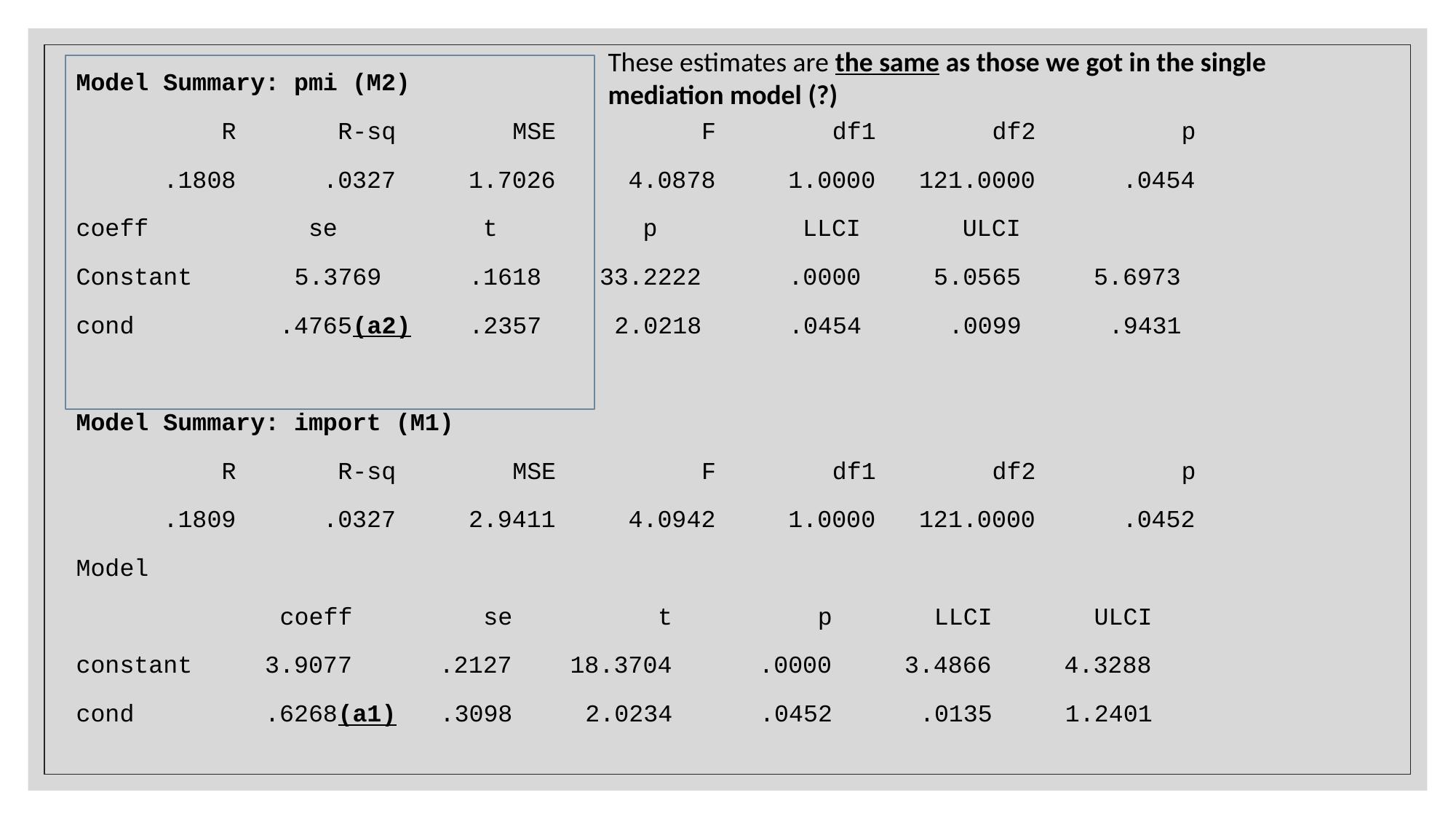

These estimates are the same as those we got in the single
mediation model (?)
Model Summary: pmi (M2)
          R       R-sq        MSE          F        df1        df2          p
      .1808      .0327     1.7026     4.0878     1.0000   121.0000      .0454
coeff           se          t          p          LLCI       ULCI
Constant	5.3769      .1618    33.2222      .0000     5.0565     5.6973
cond          .4765(a2)    .2357     2.0218      .0454      .0099      .9431

Model Summary: import (M1)
          R       R-sq        MSE          F        df1        df2          p
      .1809      .0327     2.9411     4.0942     1.0000   121.0000      .0452
Model
              coeff         se          t          p       LLCI       ULCI
constant     3.9077      .2127    18.3704      .0000     3.4866     4.3288
cond         .6268(a1)   .3098     2.0234      .0452      .0135     1.2401